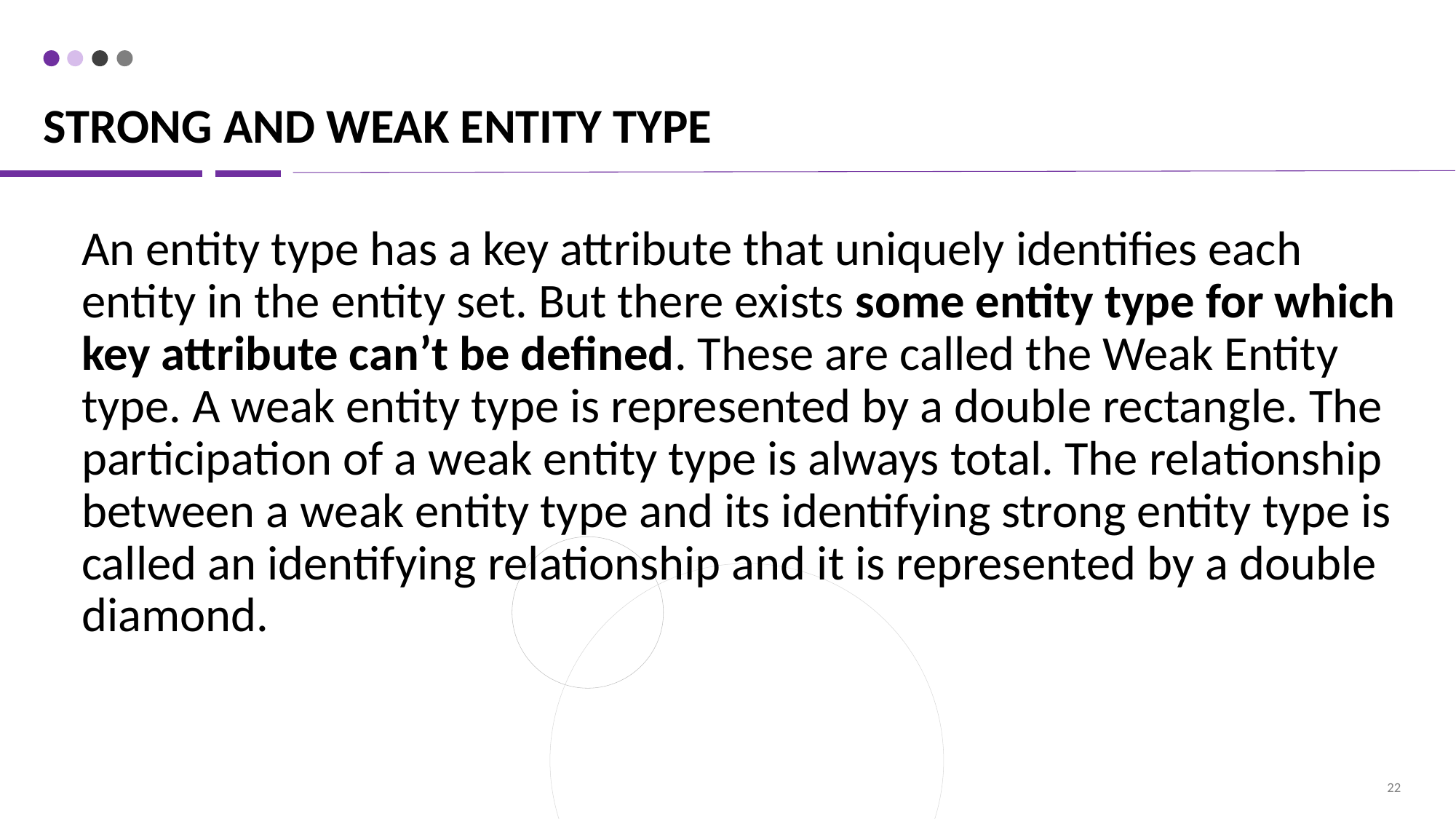

# STRONG AND WEAK ENTITY TYPE
	An entity type has a key attribute that uniquely identifies each entity in the entity set. But there exists some entity type for which key attribute can’t be defined. These are called the Weak Entity type. A weak entity type is represented by a double rectangle. The participation of a weak entity type is always total. The relationship between a weak entity type and its identifying strong entity type is called an identifying relationship and it is represented by a double diamond.
22